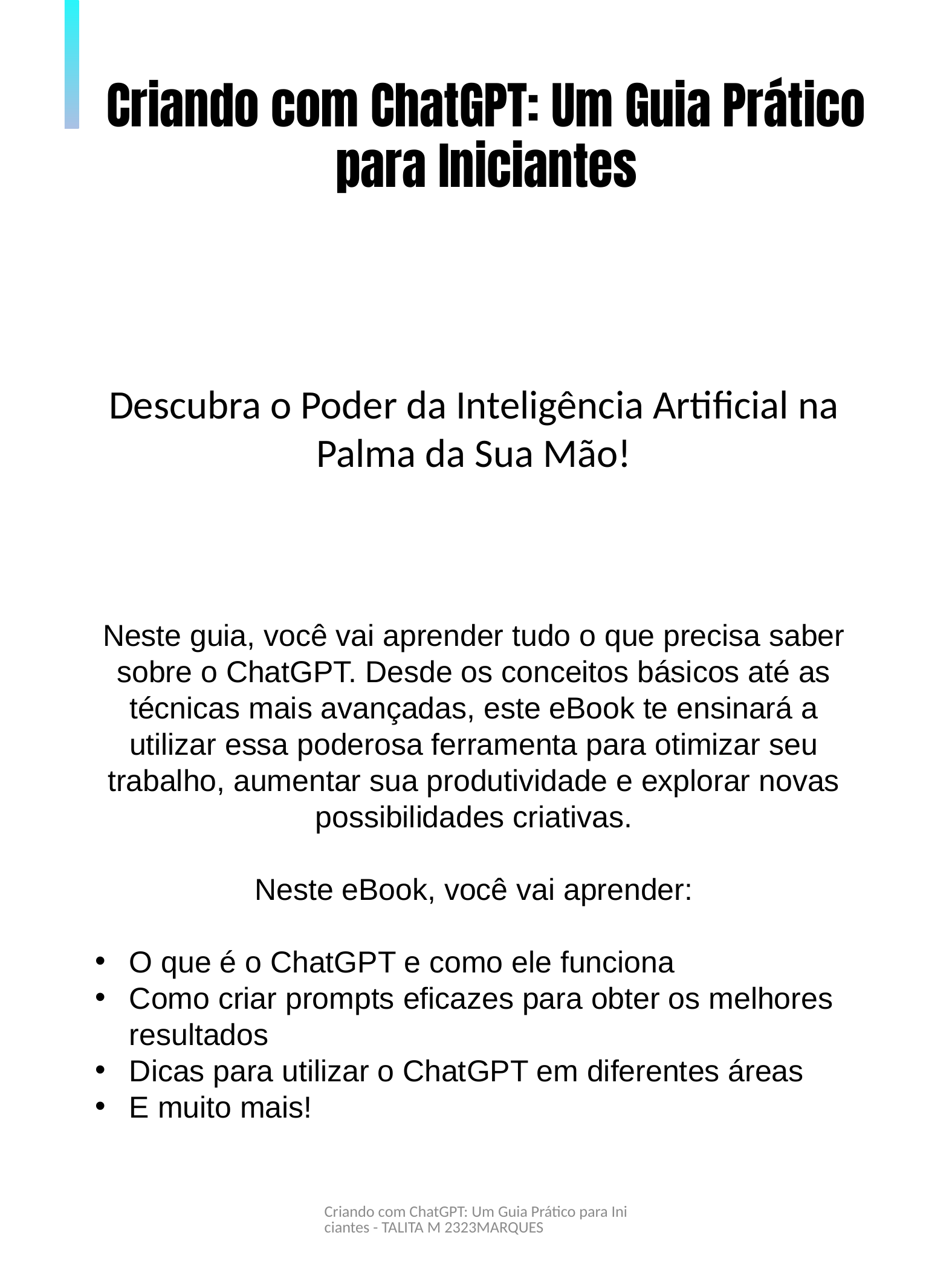

Criando com ChatGPT: Um Guia Prático para Iniciantes
Descubra o Poder da Inteligência Artificial na Palma da Sua Mão!
Neste guia, você vai aprender tudo o que precisa saber sobre o ChatGPT. Desde os conceitos básicos até as técnicas mais avançadas, este eBook te ensinará a utilizar essa poderosa ferramenta para otimizar seu trabalho, aumentar sua produtividade e explorar novas possibilidades criativas.

Neste eBook, você vai aprender:

O que é o ChatGPT e como ele funciona
Como criar prompts eficazes para obter os melhores resultados
Dicas para utilizar o ChatGPT em diferentes áreas
E muito mais!
Criando com ChatGPT: Um Guia Prático para Iniciantes - TALITA M 2323MARQUES
2